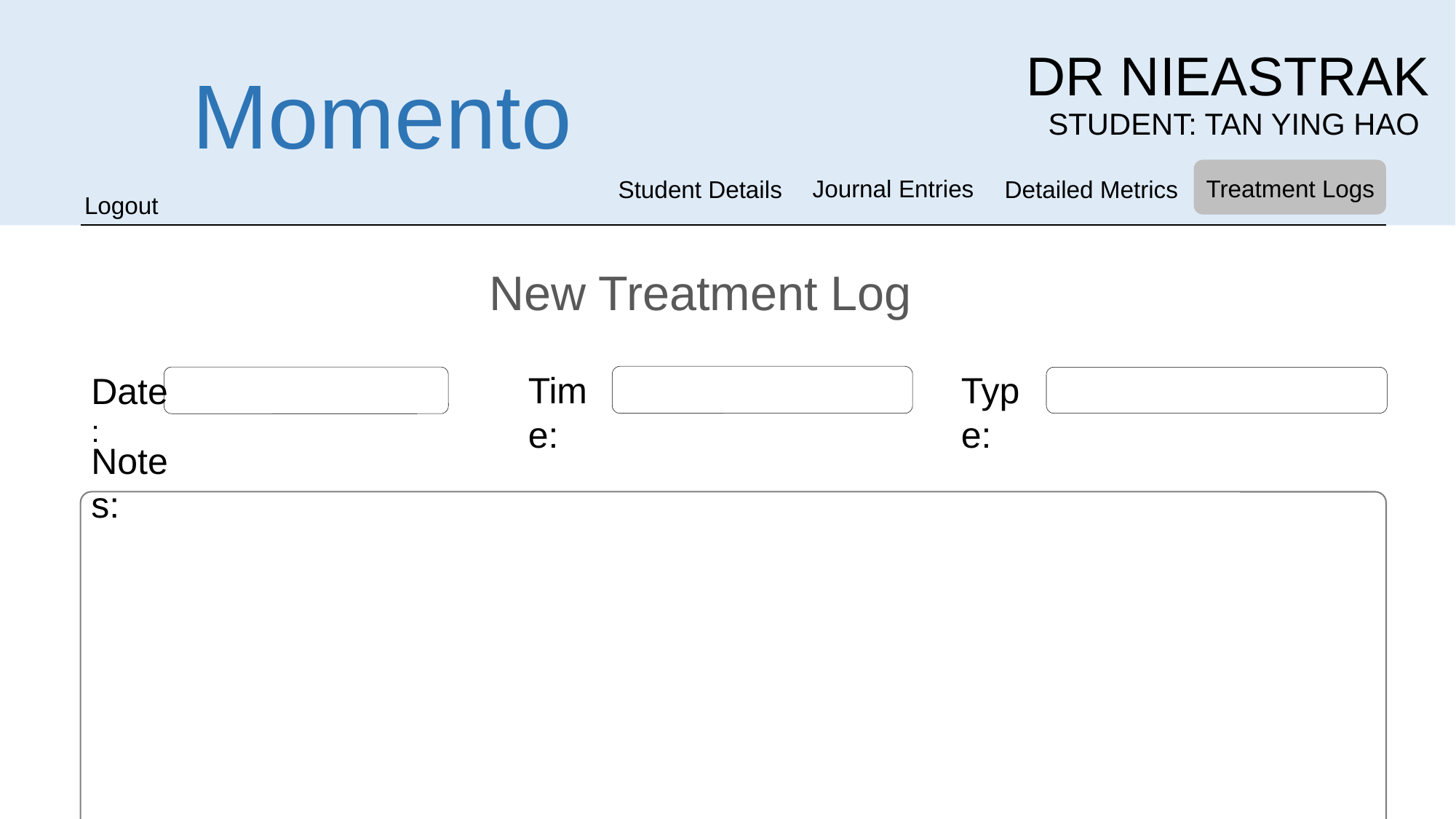

DR NIEASTRAK
Momento
STUDENT: TAN YING HAO

Journal Entries
Treatment Logs
Student Details
Detailed Metrics
Logout
New Treatment Log
Time:
Type:
Date:

Notes: